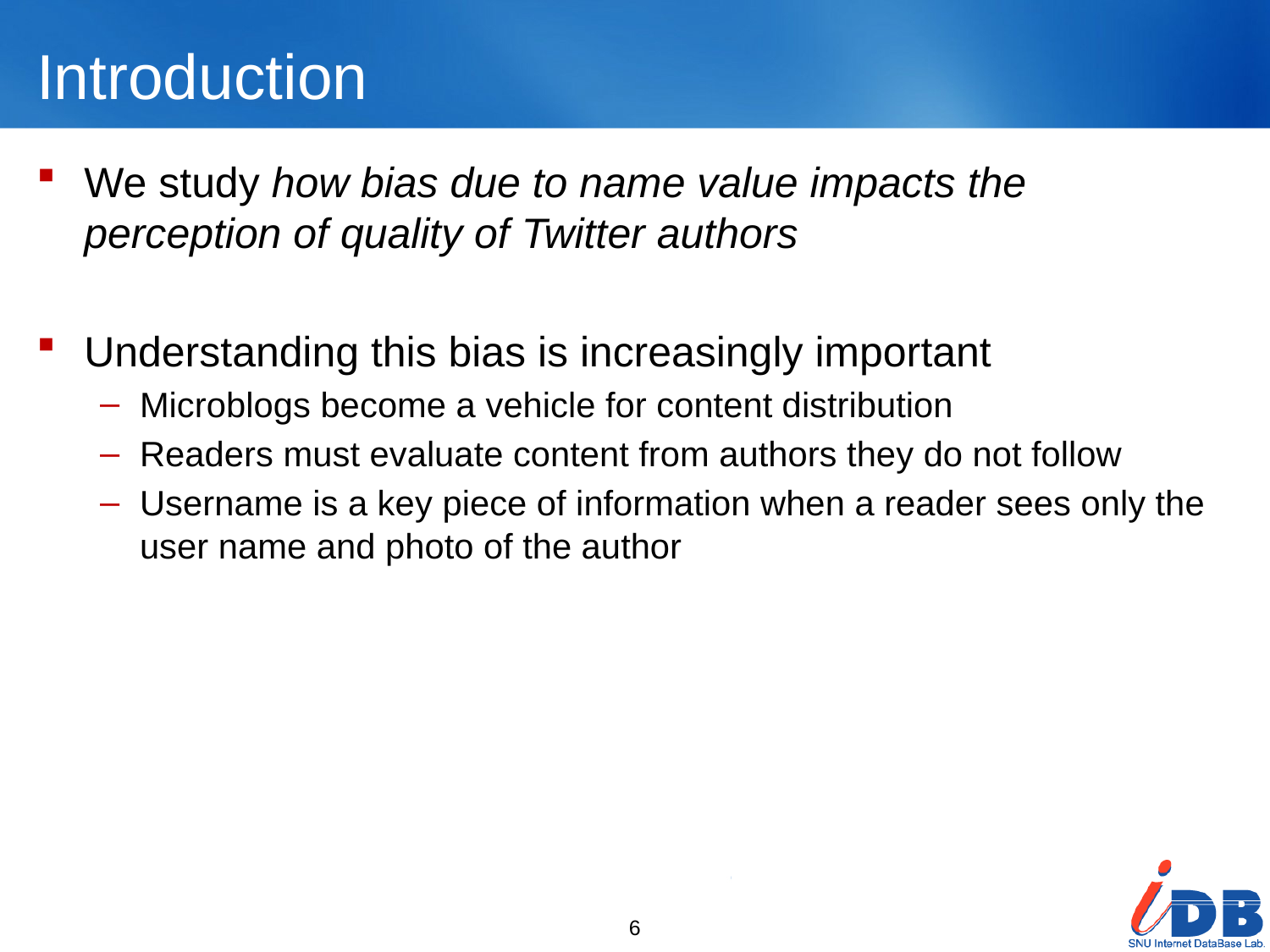

# Introduction
We study how bias due to name value impacts the perception of quality of Twitter authors

Understanding this bias is increasingly important
Microblogs become a vehicle for content distribution
Readers must evaluate content from authors they do not follow
Username is a key piece of information when a reader sees only the user name and photo of the author

6